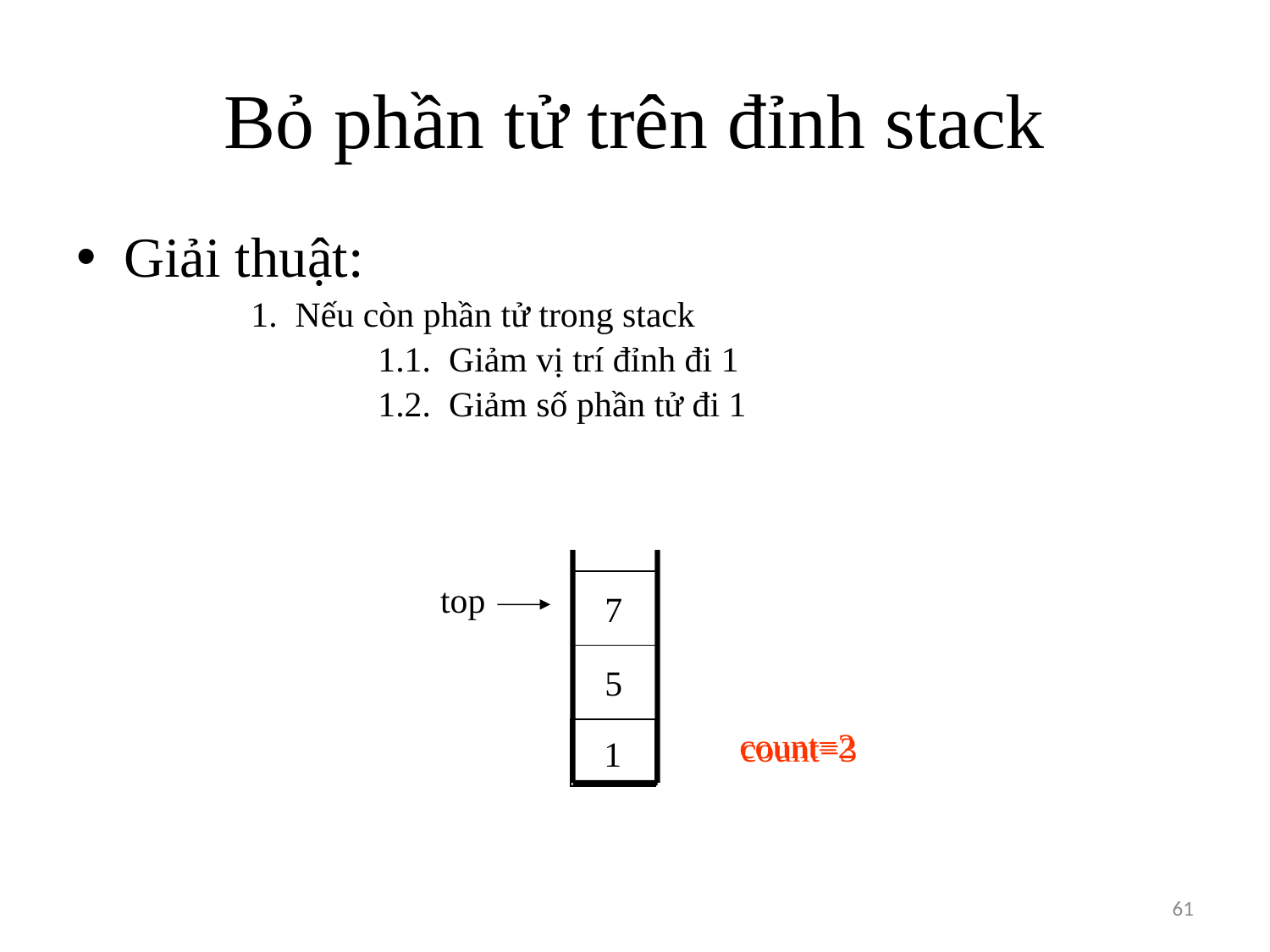

# Bỏ phần tử trên đỉnh stack
Giải thuật:
		1.  Nếu còn phần tử trong stack
			1.1.  Giảm vị trí đỉnh đi 1
			1.2.  Giảm số phần tử đi 1

7
5
1
top

count=2
count=3
61